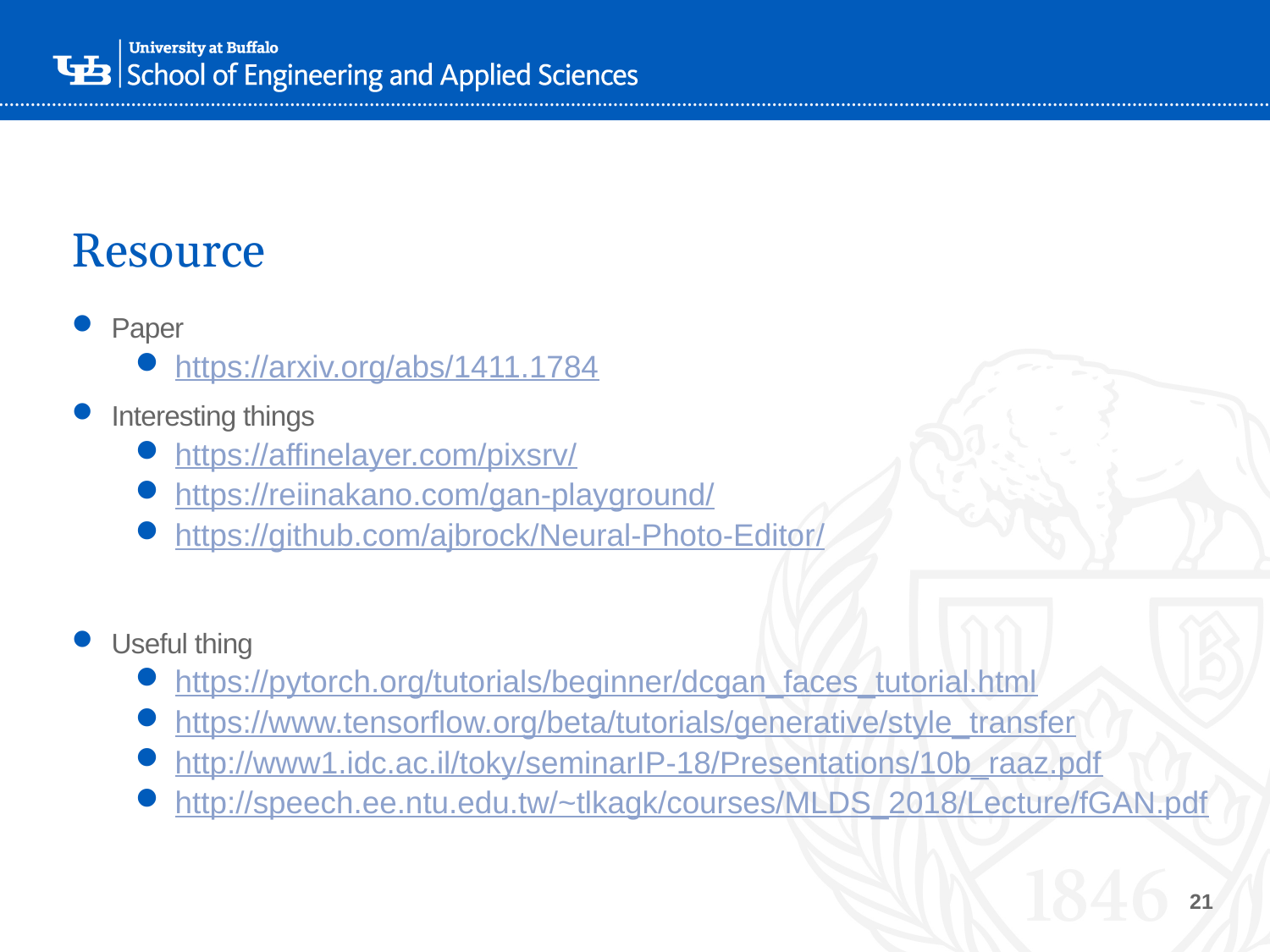

# Resource
Paper
https://arxiv.org/abs/1411.1784
Interesting things
https://affinelayer.com/pixsrv/
https://reiinakano.com/gan-playground/
https://github.com/ajbrock/Neural-Photo-Editor/

Useful thing
https://pytorch.org/tutorials/beginner/dcgan_faces_tutorial.html
https://www.tensorflow.org/beta/tutorials/generative/style_transfer
http://www1.idc.ac.il/toky/seminarIP-18/Presentations/10b_raaz.pdf
http://speech.ee.ntu.edu.tw/~tlkagk/courses/MLDS_2018/Lecture/fGAN.pdf